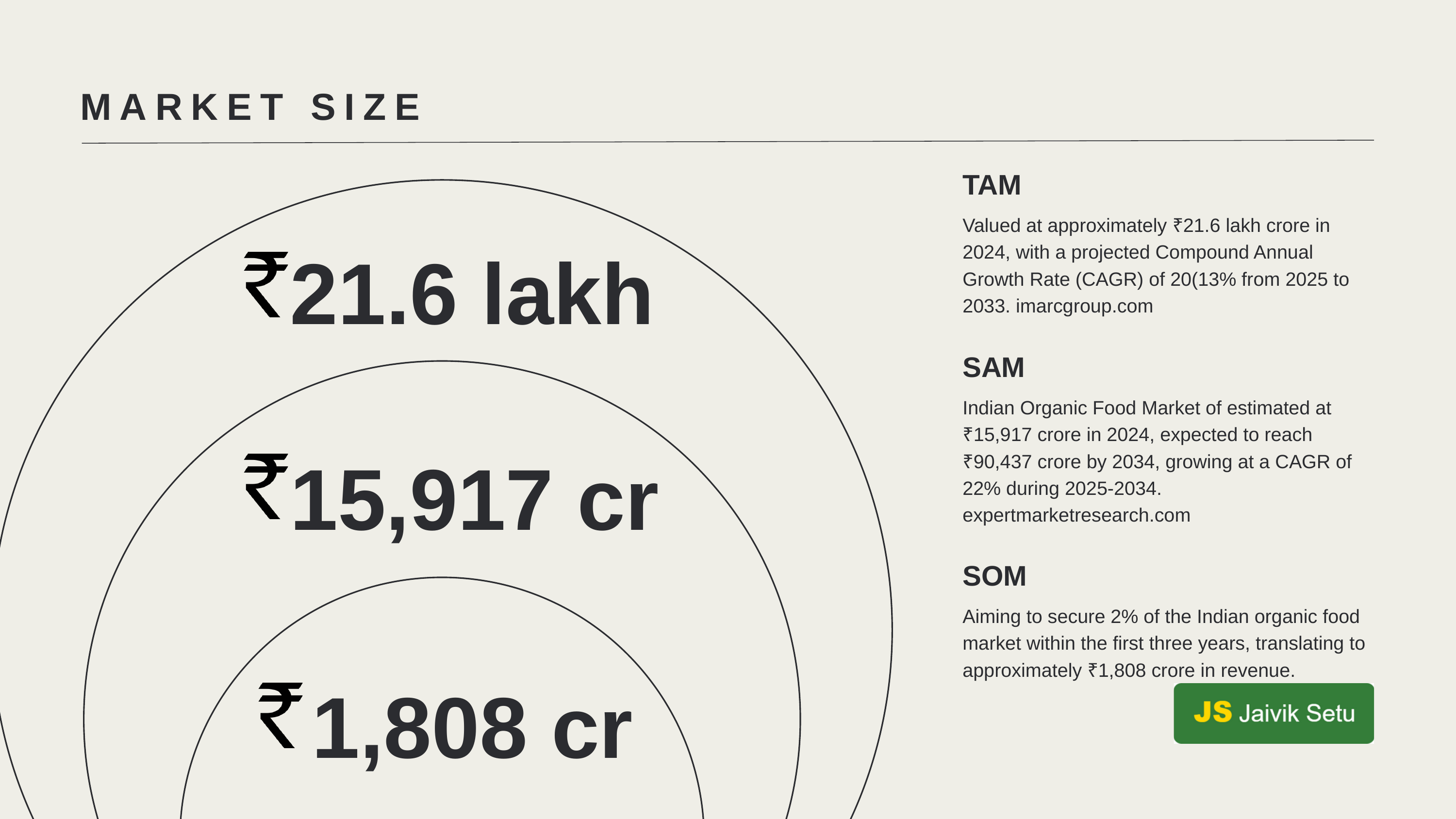

MARKET SIZE

TAM
Valued at approximately ₹21.6 lakh crore in 2024, with a projected Compound Annual Growth Rate (CAGR) of 20(13% from 2025 to 2033. imarcgroup.com
SAM
Indian Organic Food Market of estimated at ₹15,917 crore in 2024, expected to reach ₹90,437 crore by 2034, growing at a CAGR of 22% during 2025-2034. expertmarketresearch.com
SOM
Aiming to secure 2% of the Indian organic food market within the first three years, translating to approximately ₹1,808 crore in revenue.

21.6 lakh

15,917 cr

1,808 cr

Ingoude Company